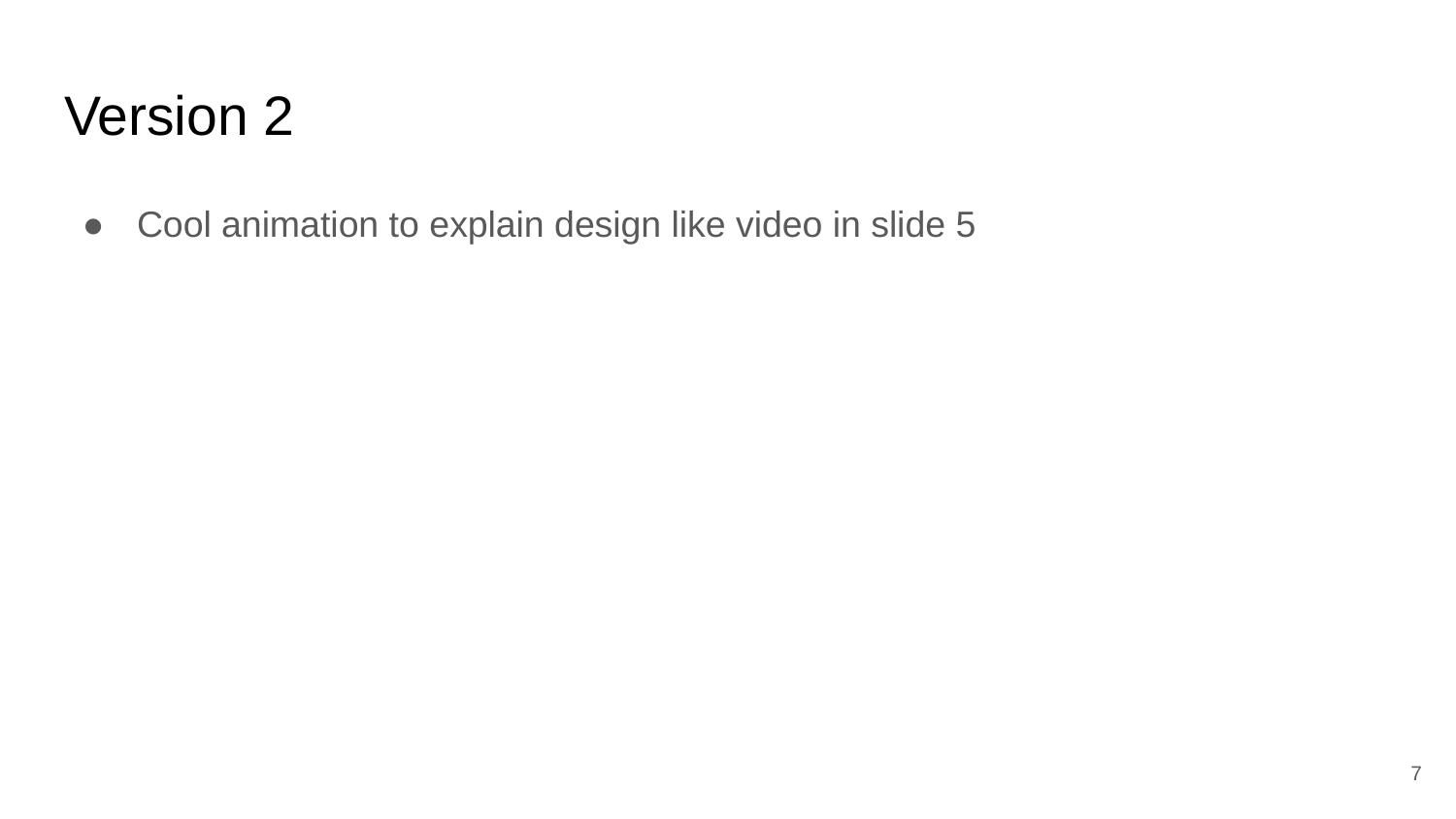

# Version 2
Cool animation to explain design like video in slide 5

7